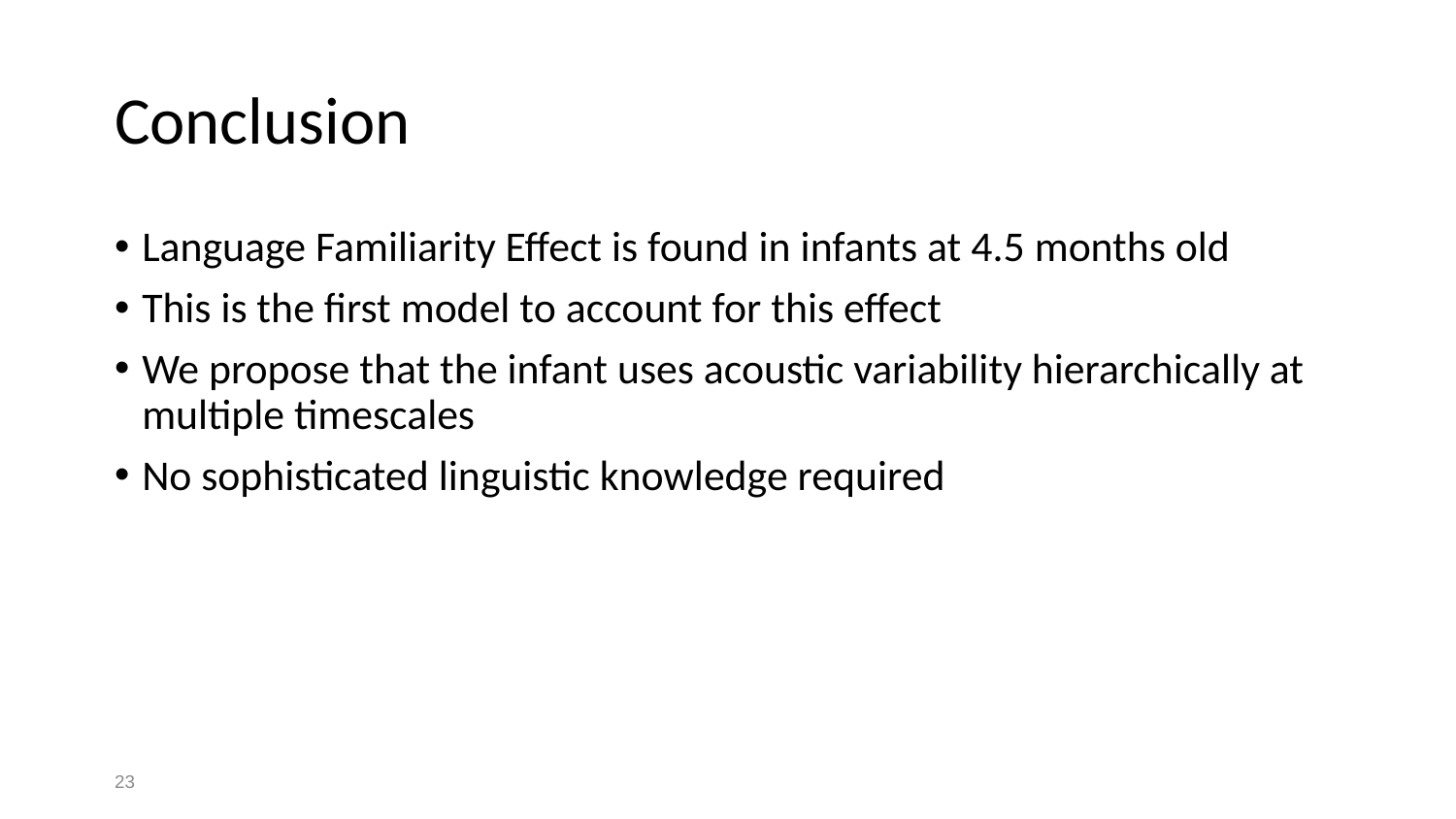

# Conclusion
Language Familiarity Effect is found in infants at 4.5 months old
This is the first model to account for this effect
We propose that the infant uses acoustic variability hierarchically at multiple timescales
No sophisticated linguistic knowledge required
23